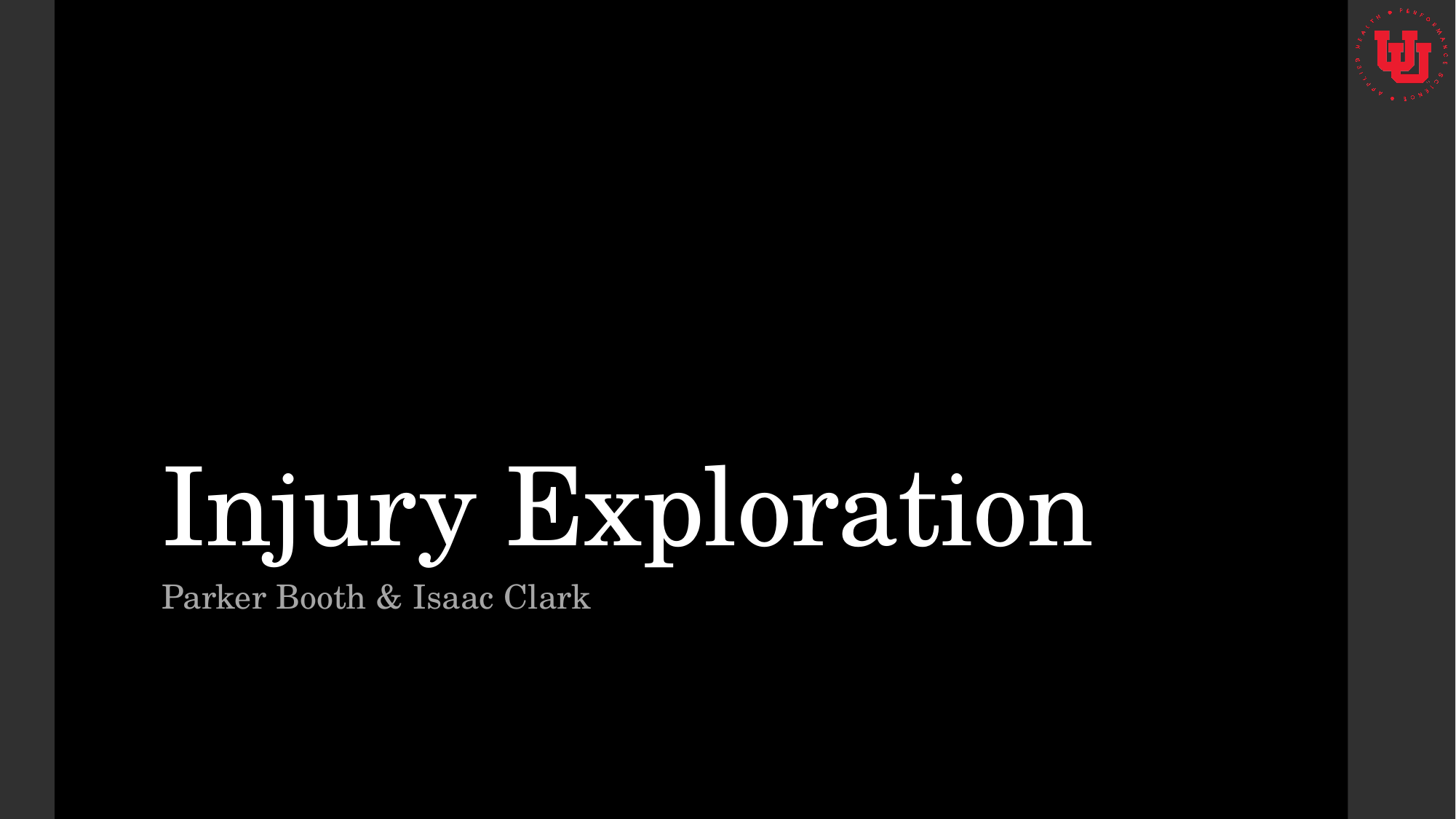

# Injury Exploration
Parker Booth & Isaac Clark